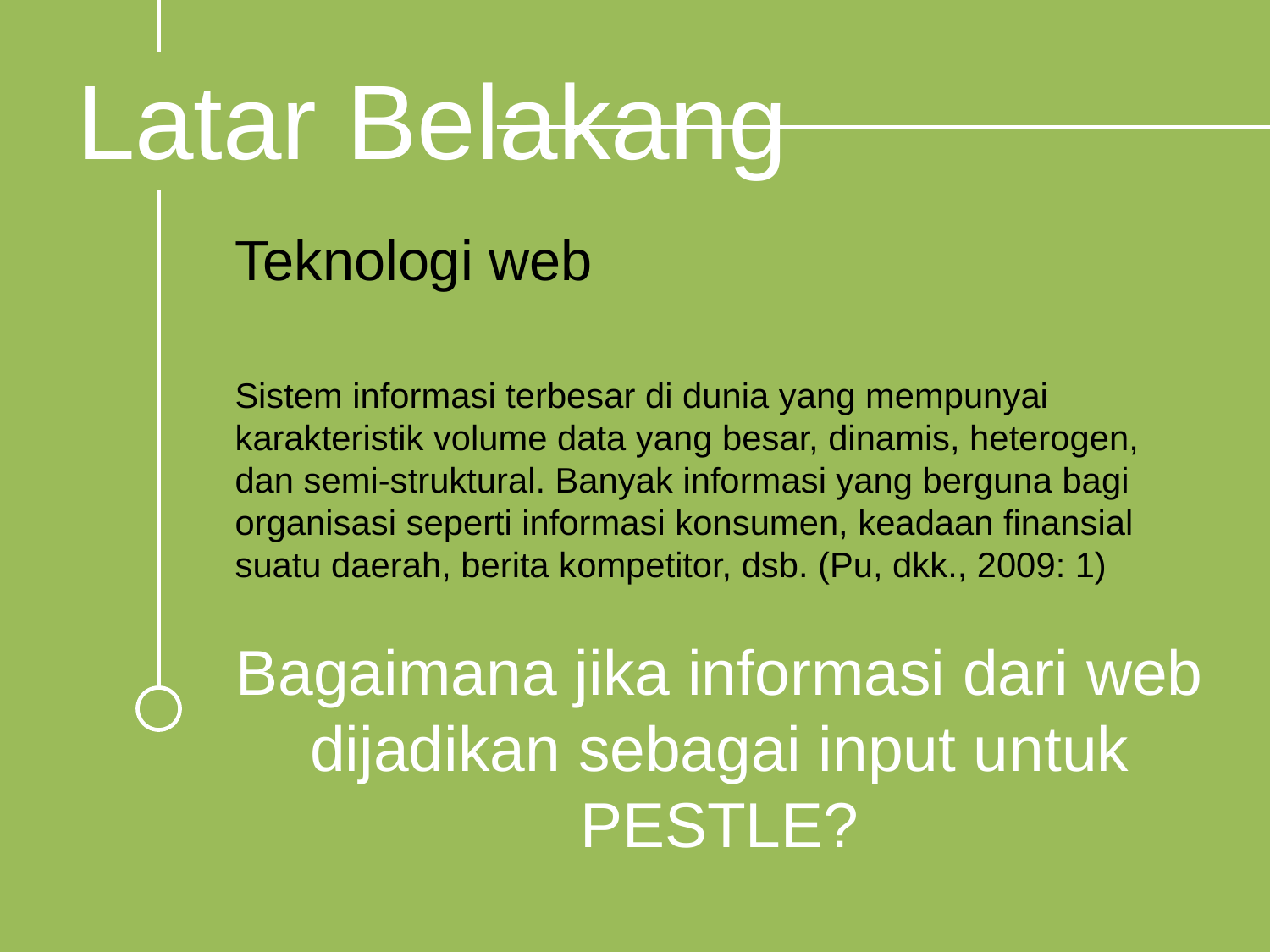

# Latar Belakang
Teknologi web

Sistem informasi terbesar di dunia yang mempunyai karakteristik volume data yang besar, dinamis, heterogen, dan semi-struktural. Banyak informasi yang berguna bagi  organisasi seperti informasi konsumen, keadaan finansial suatu daerah, berita kompetitor, dsb. (Pu, dkk., 2009: 1)
Bagaimana jika informasi dari web dijadikan sebagai input untuk PESTLE?